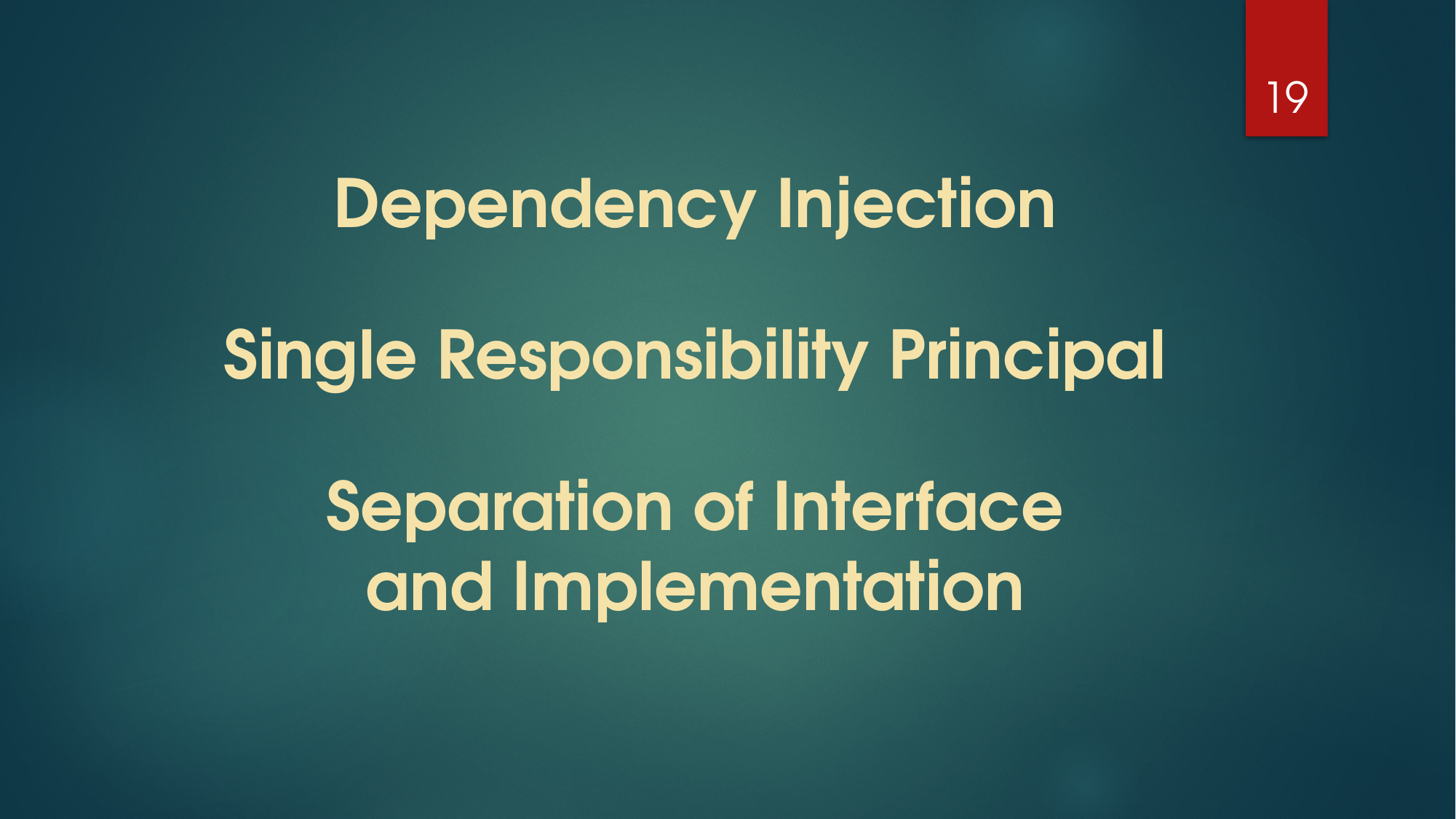

19
Dependency Injection
Single Responsibility Principal
Separation of Interface and Implementation